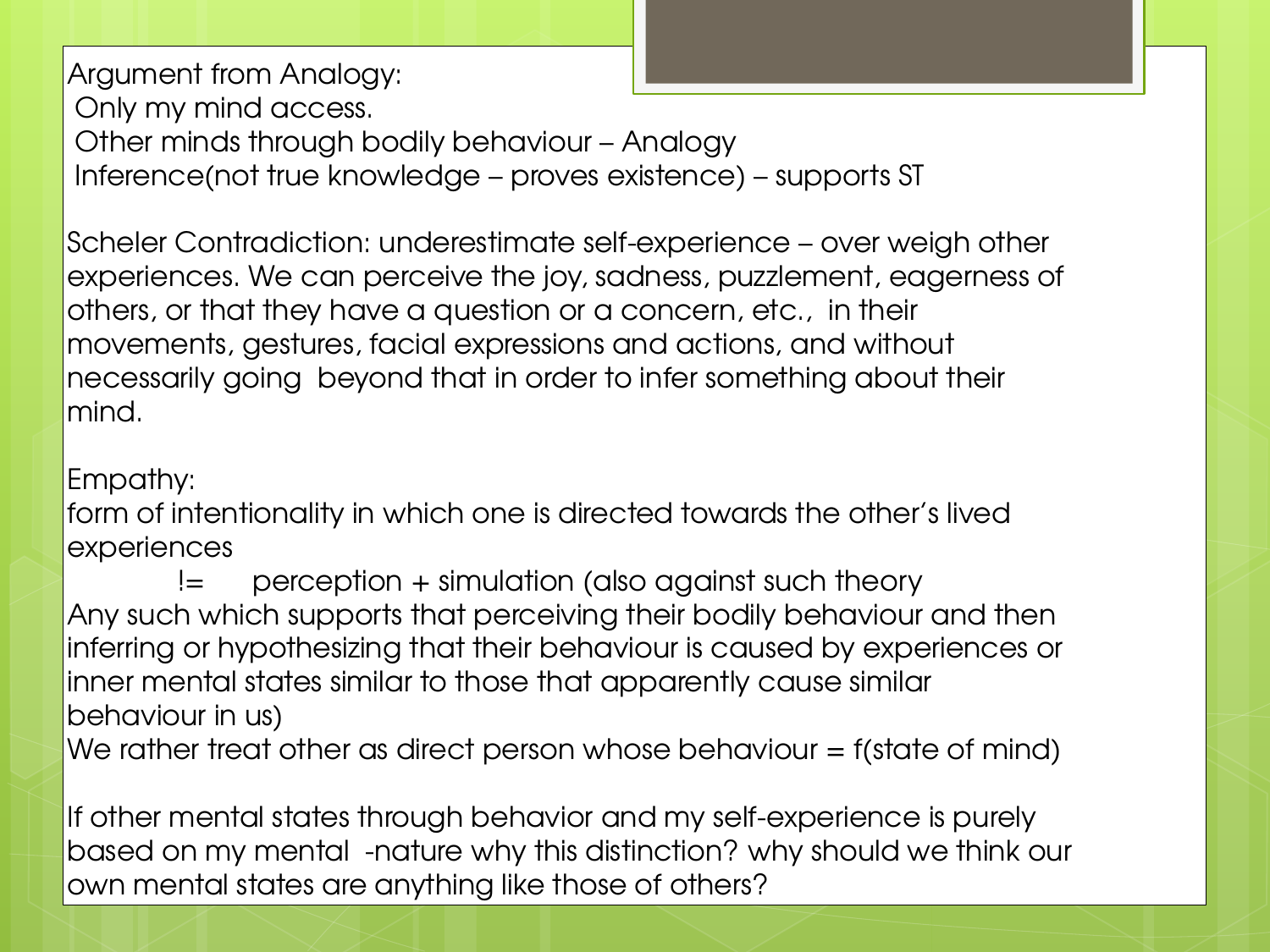

Argument from Analogy:
 Only my mind access.
 Other minds through bodily behaviour – Analogy
 Inference(not true knowledge – proves existence) – supports ST

Scheler Contradiction: underestimate self-experience – over weigh other experiences. We can perceive the joy, sadness, puzzlement, eagerness of others, or that they have a question or a concern, etc.,  in their movements, gestures, facial expressions and actions, and without necessarily going  beyond that in order to infer something about their mind.

Empathy:
form of intentionality in which one is directed towards the other’s lived experiences
              !=      perception + simulation (also against such theory
Any such which supports that perceiving their bodily behaviour and then inferring or hypothesizing that their behaviour is caused by experiences or inner mental states similar to those that apparently cause similar behaviour in us)
We rather treat other as direct person whose behaviour = f(state of mind)

If other mental states through behavior and my self-experience is purely based on my mental  -nature why this distinction? why should we think our own mental states are anything like those of others?